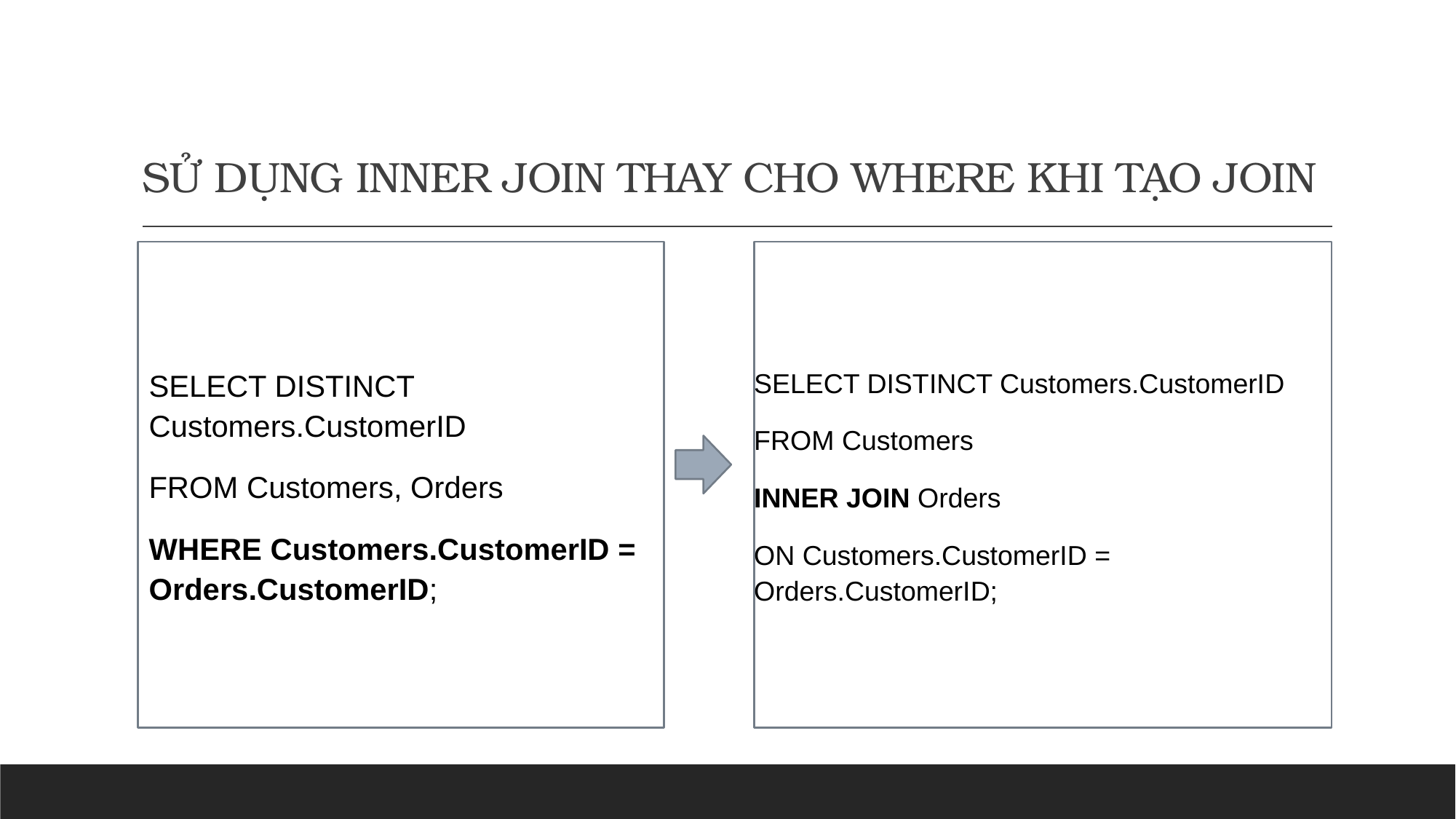

# SỬ DỤNG INNER JOIN THAY CHO WHERE KHI TẠO JOIN
SELECT DISTINCT Customers.CustomerID
FROM Customers, Orders
WHERE Customers.CustomerID = Orders.CustomerID;
SELECT DISTINCT Customers.CustomerID
FROM Customers
INNER JOIN Orders
ON Customers.CustomerID = Orders.CustomerID;